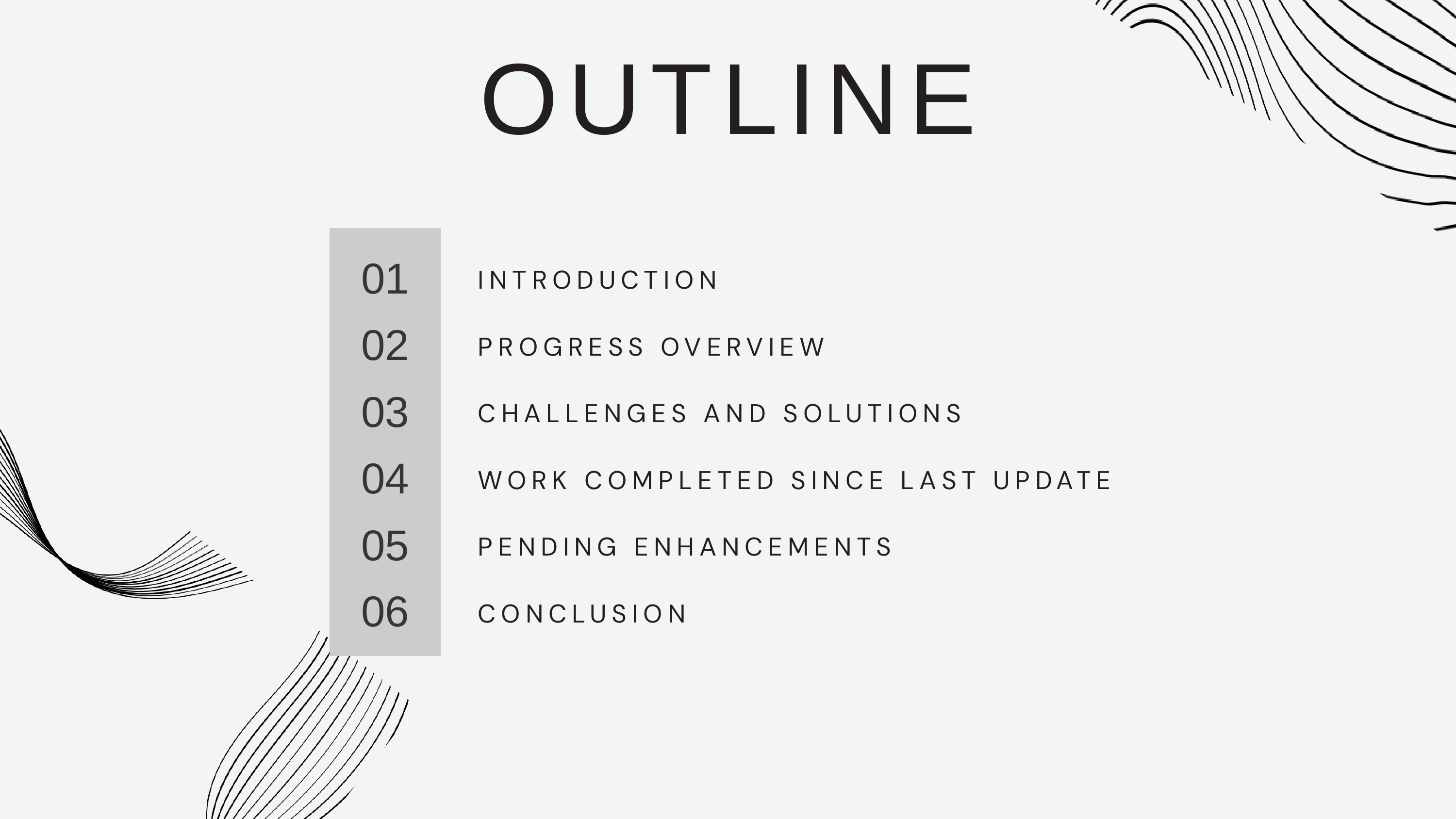

OUTLINE

01
INTRODUCTION
02
PROGRESS OVERVIEW
03
CHALLENGES AND SOLUTIONS

04
WORK COMPLETED SINCE LAST UPDATE
05
PENDING ENHANCEMENTS
06
CONCLUSION